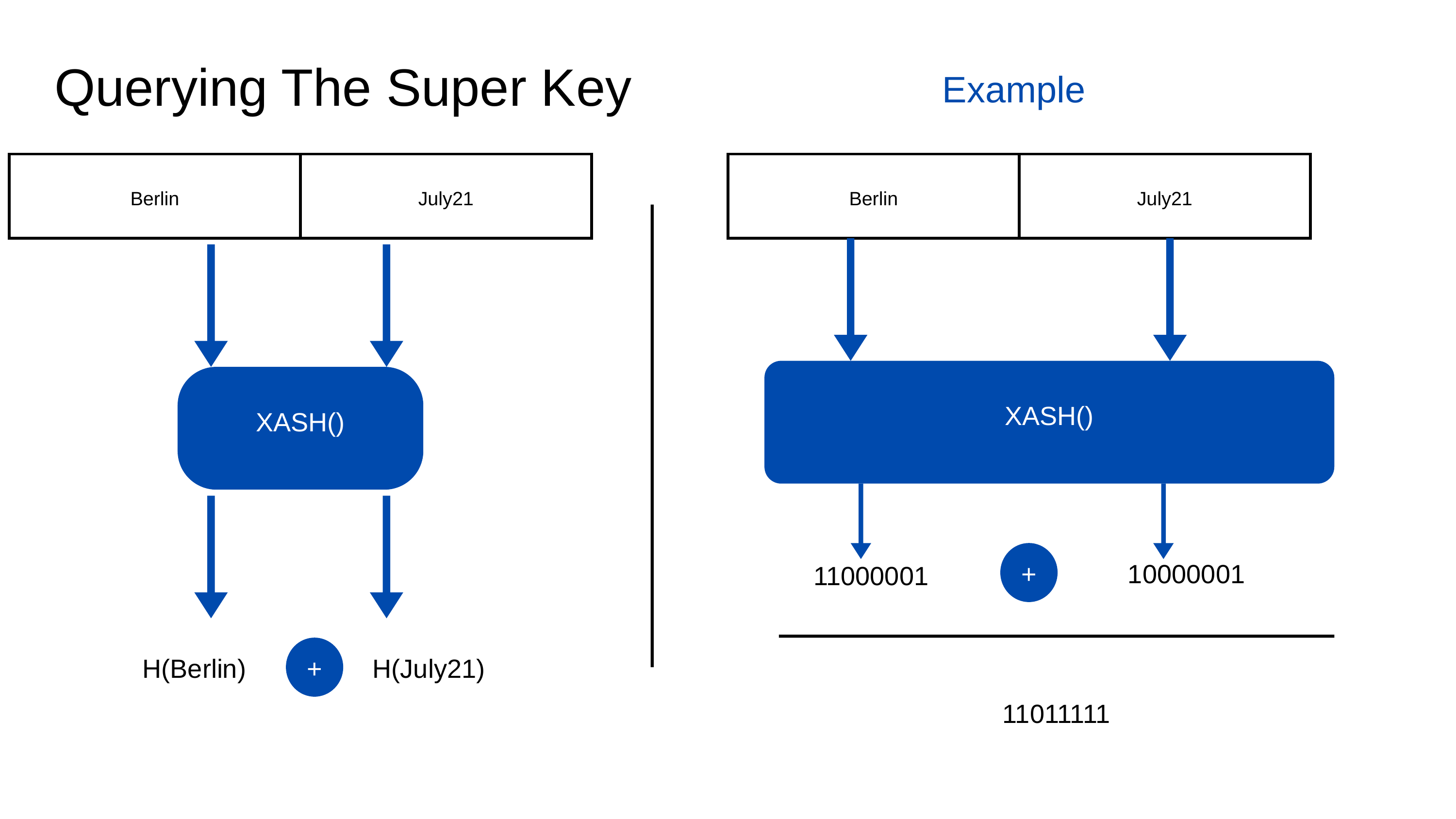

Querying The Super Key
Example
| Berlin | July21 |
| --- | --- |
| Berlin | July21 |
| --- | --- |

XASH()

XASH()

+
10000001
11000001

+
H(Berlin)
H(July21)
11011111